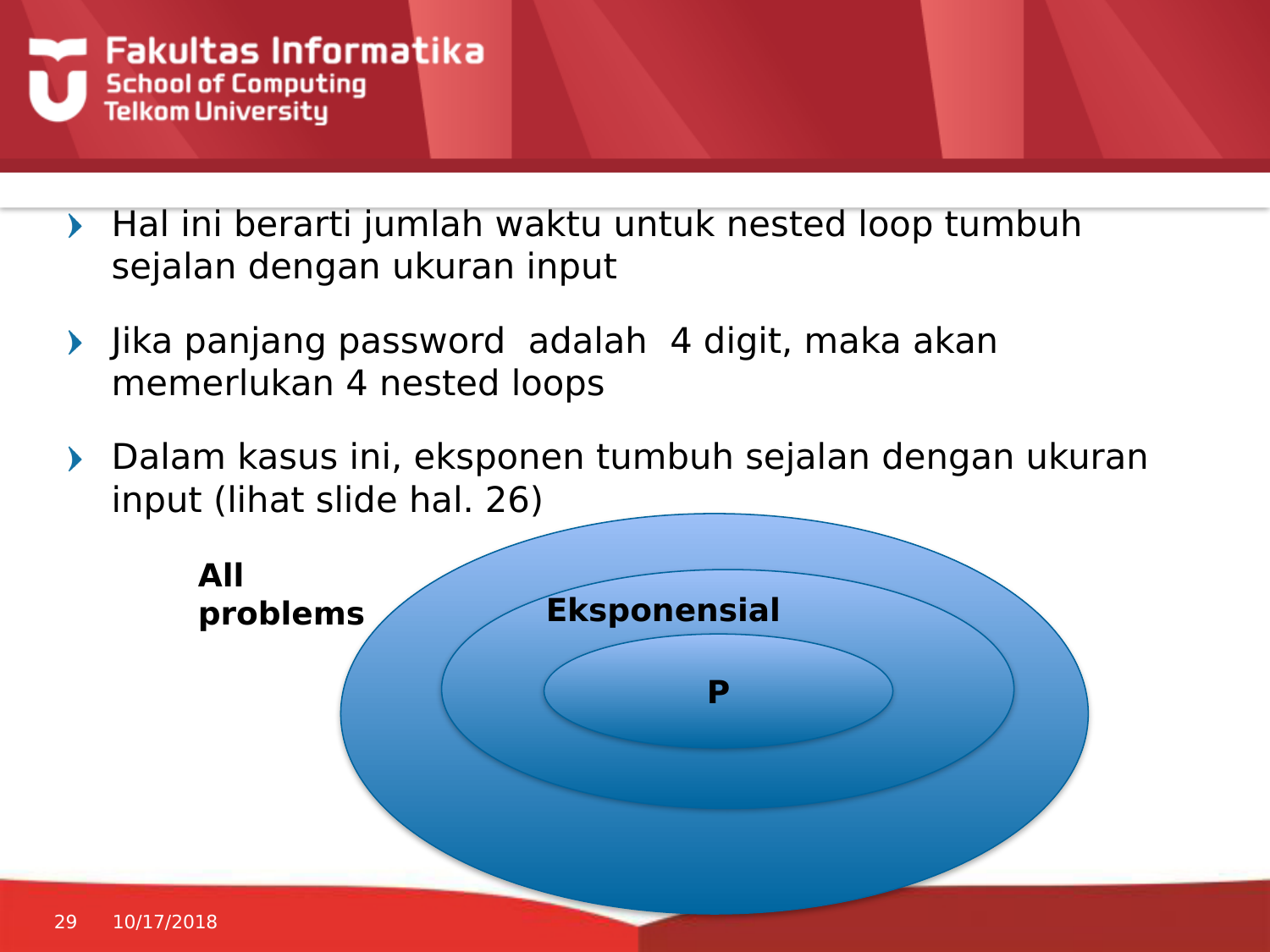

Hal ini berarti jumlah waktu untuk nested loop tumbuh sejalan dengan ukuran input
Jika panjang password  adalah  4 digit, maka akan memerlukan 4 nested loops
Dalam kasus ini, eksponen tumbuh sejalan dengan ukuran input (lihat slide hal. 26)

All problems
E
Eksponensial

P

29
10/17/2018